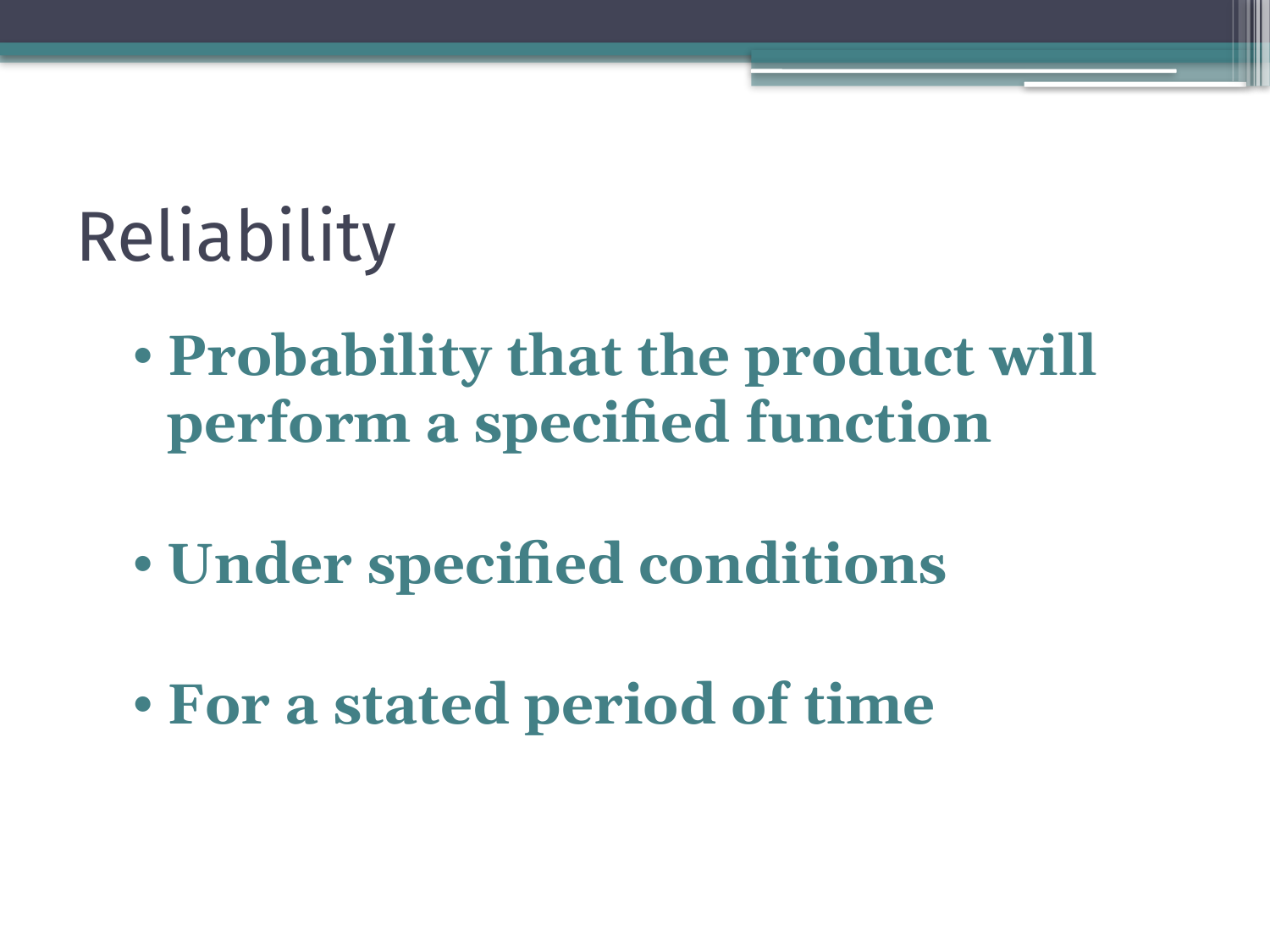

# Reliability
Probability that the product will perform a specified function
Under specified conditions
For a stated period of time